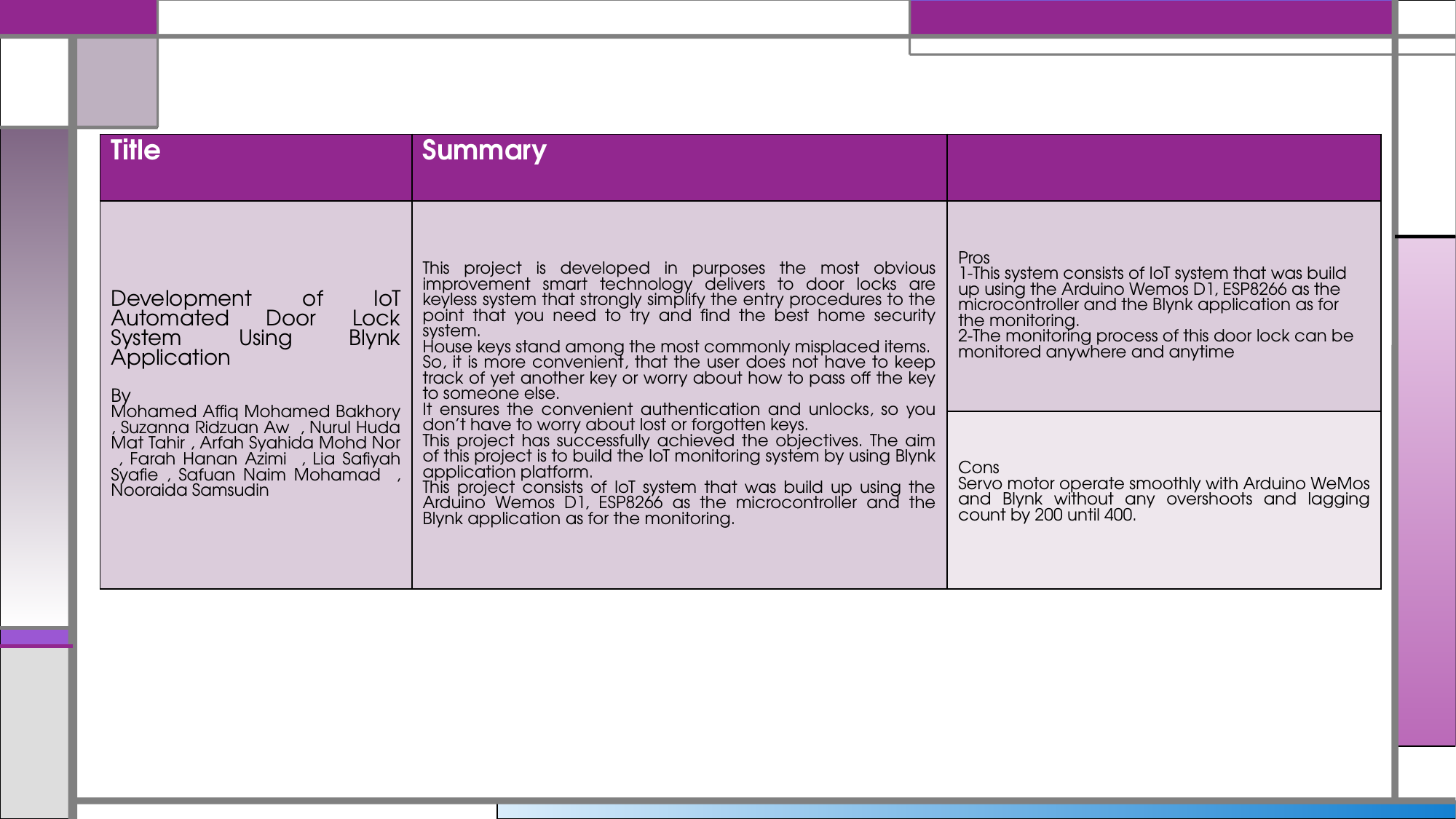

| Title | Summary |  |
| --- | --- | --- |
| Development of IoT Automated Door Lock System Using Blynk Application By Mohamed Affiq Mohamed Bakhory , Suzanna Ridzuan Aw , Nurul Huda Mat Tahir , Arfah Syahida Mohd Nor , Farah Hanan Azimi , Lia Safiyah Syafie , Safuan Naim Mohamad , Nooraida Samsudin | This project is developed in purposes the most obvious improvement smart technology delivers to door locks are keyless system that strongly simplify the entry procedures to the point that you need to try and find the best home security system. House keys stand among the most commonly misplaced items. So, it is more convenient, that the user does not have to keep track of yet another key or worry about how to pass off the key to someone else. It ensures the convenient authentication and unlocks, so you don’t have to worry about lost or forgotten keys. This project has successfully achieved the objectives. The aim of this project is to build the IoT monitoring system by using Blynk application platform. This project consists of IoT system that was build up using the Arduino Wemos D1, ESP8266 as the microcontroller and the Blynk application as for the monitoring. | Pros 1-This system consists of IoT system that was build up using the Arduino Wemos D1, ESP8266 as the microcontroller and the Blynk application as for the monitoring. 2-The monitoring process of this door lock can be monitored anywhere and anytime |
|  |  | Cons Servo motor operate smoothly with Arduino WeMos and Blynk without any overshoots and lagging count by 200 until 400. |